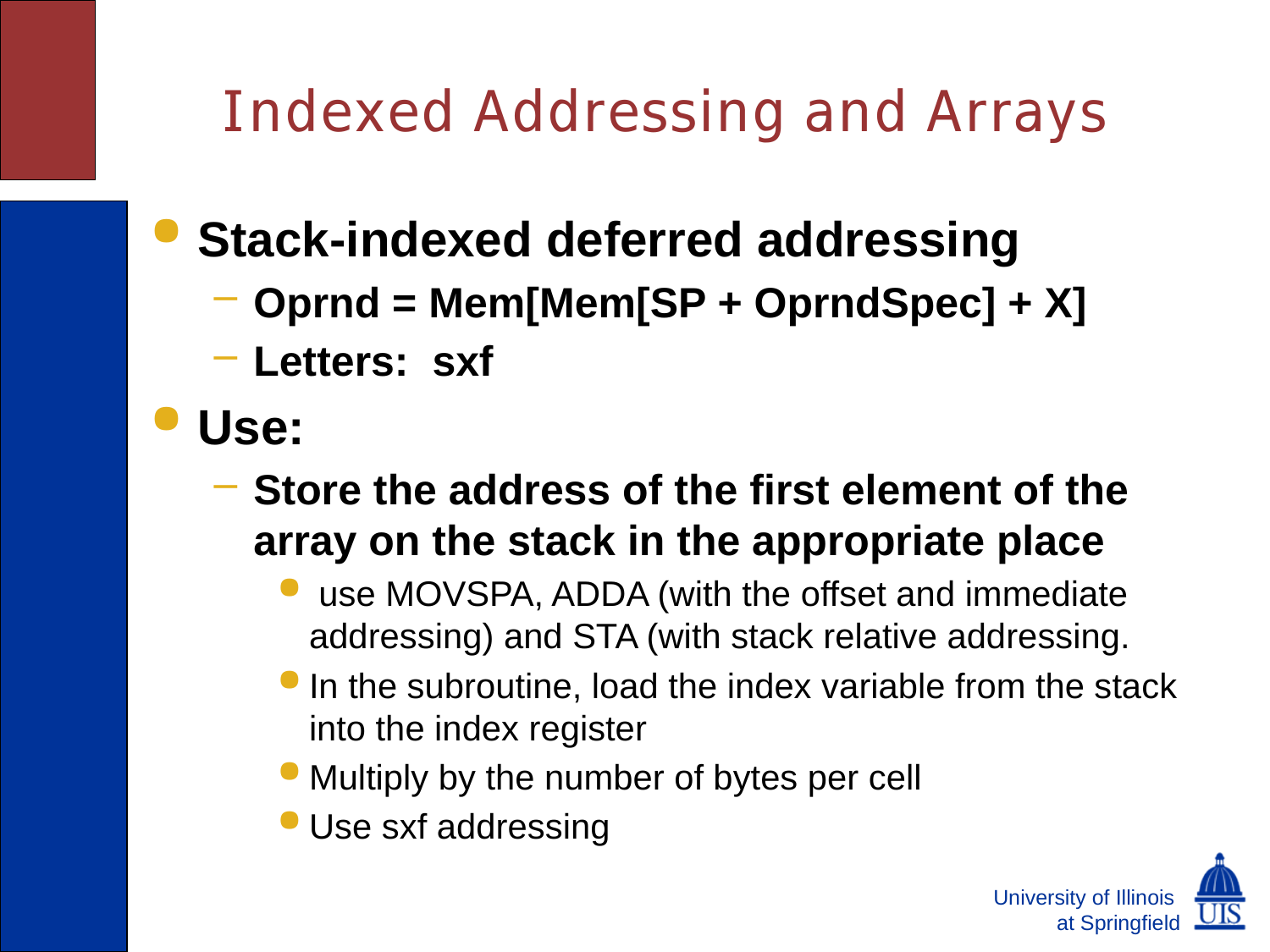

# Indexed Addressing and Arrays
Stack-indexed deferred addressing
Oprnd = Mem[Mem[SP + OprndSpec] + X]
Letters:  sxf
Use:
Store the address of the first element of the array on the stack in the appropriate place
 use MOVSPA, ADDA (with the offset and immediate addressing) and STA (with stack relative addressing.
In the subroutine, load the index variable from the stack into the index register
Multiply by the number of bytes per cell
Use sxf addressing